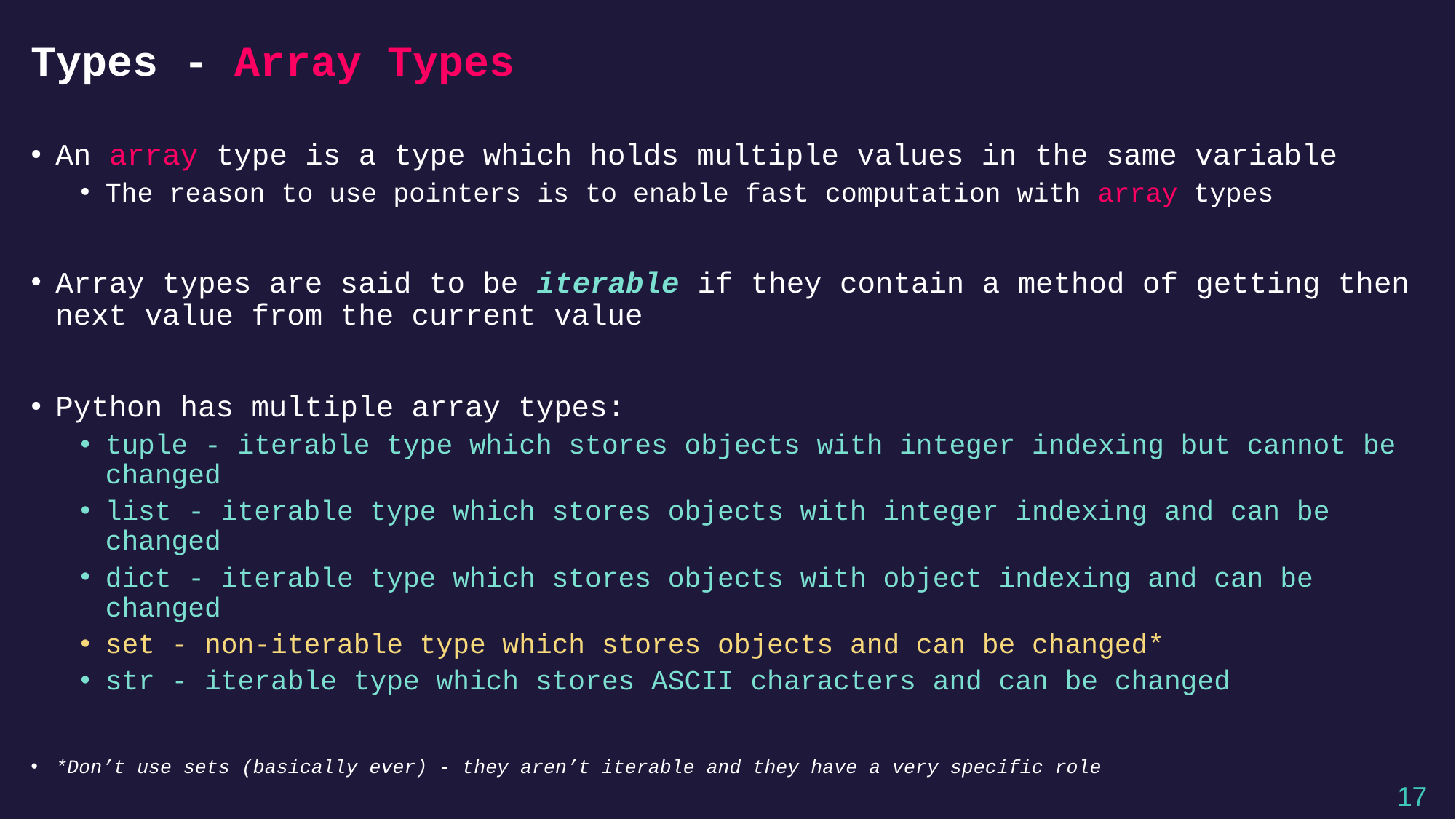

# Types - Array Types
An array type is a type which holds multiple values in the same variable
The reason to use pointers is to enable fast computation with array types

Array types are said to be iterable if they contain a method of getting then next value from the current value

Python has multiple array types:
tuple - iterable type which stores objects with integer indexing but cannot be changed
list - iterable type which stores objects with integer indexing and can be changed
dict - iterable type which stores objects with object indexing and can be changed
set - non-iterable type which stores objects and can be changed*
str - iterable type which stores ASCII characters and can be changed

*Don’t use sets (basically ever) - they aren’t iterable and they have a very specific role